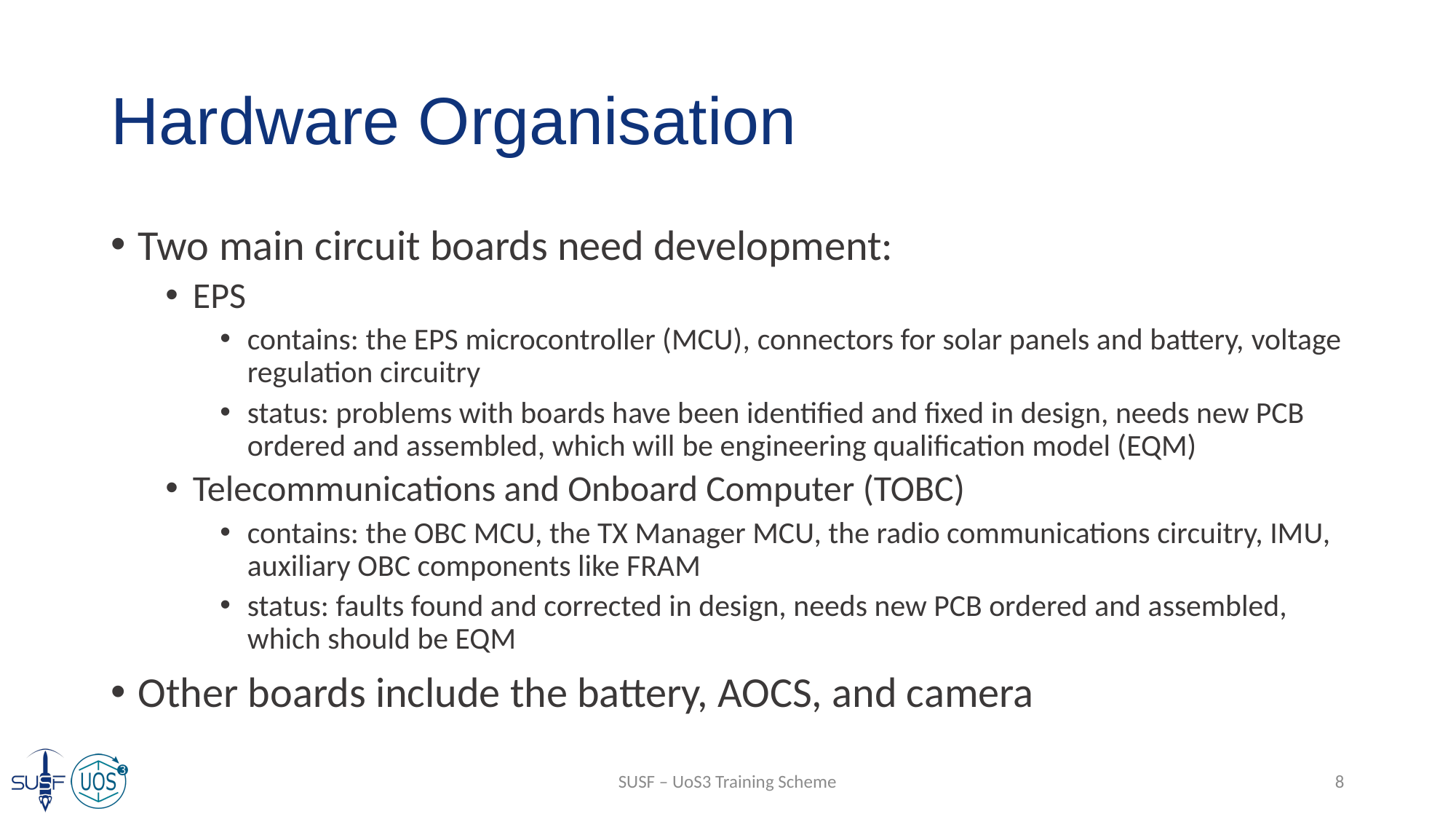

# Hardware Organisation
Two main circuit boards need development:
EPS
contains: the EPS microcontroller (MCU), connectors for solar panels and battery, voltage regulation circuitry
status: problems with boards have been identified and fixed in design, needs new PCB ordered and assembled, which will be engineering qualification model (EQM)
Telecommunications and Onboard Computer (TOBC)
contains: the OBC MCU, the TX Manager MCU, the radio communications circuitry, IMU, auxiliary OBC components like FRAM
status: faults found and corrected in design, needs new PCB ordered and assembled, which should be EQM
Other boards include the battery, AOCS, and camera
SUSF – UoS3 Training Scheme
8